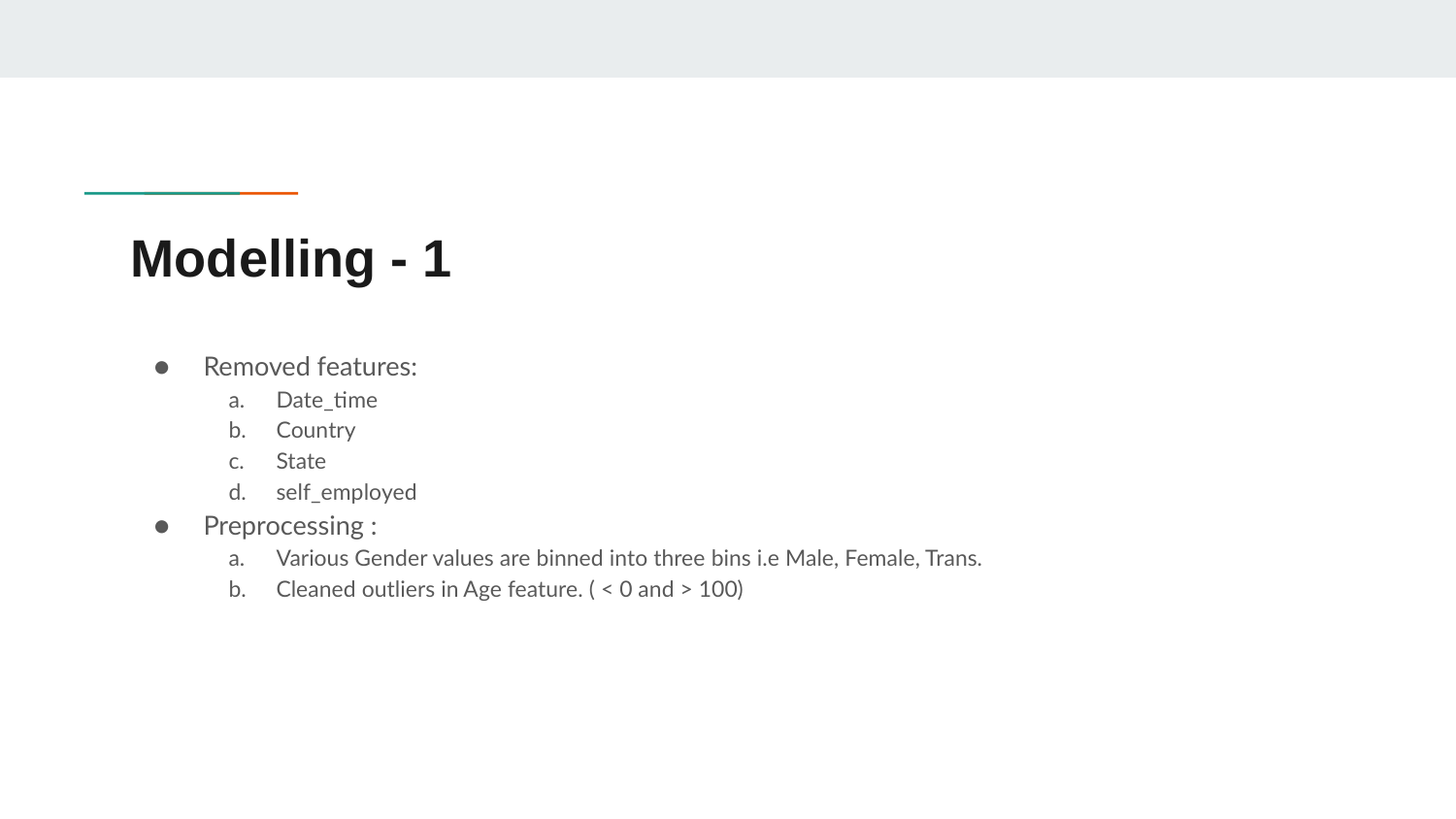

# Modelling - 1
Removed features:
Date_time
Country
State
self_employed
Preprocessing :
Various Gender values are binned into three bins i.e Male, Female, Trans.
Cleaned outliers in Age feature. ( < 0 and > 100)